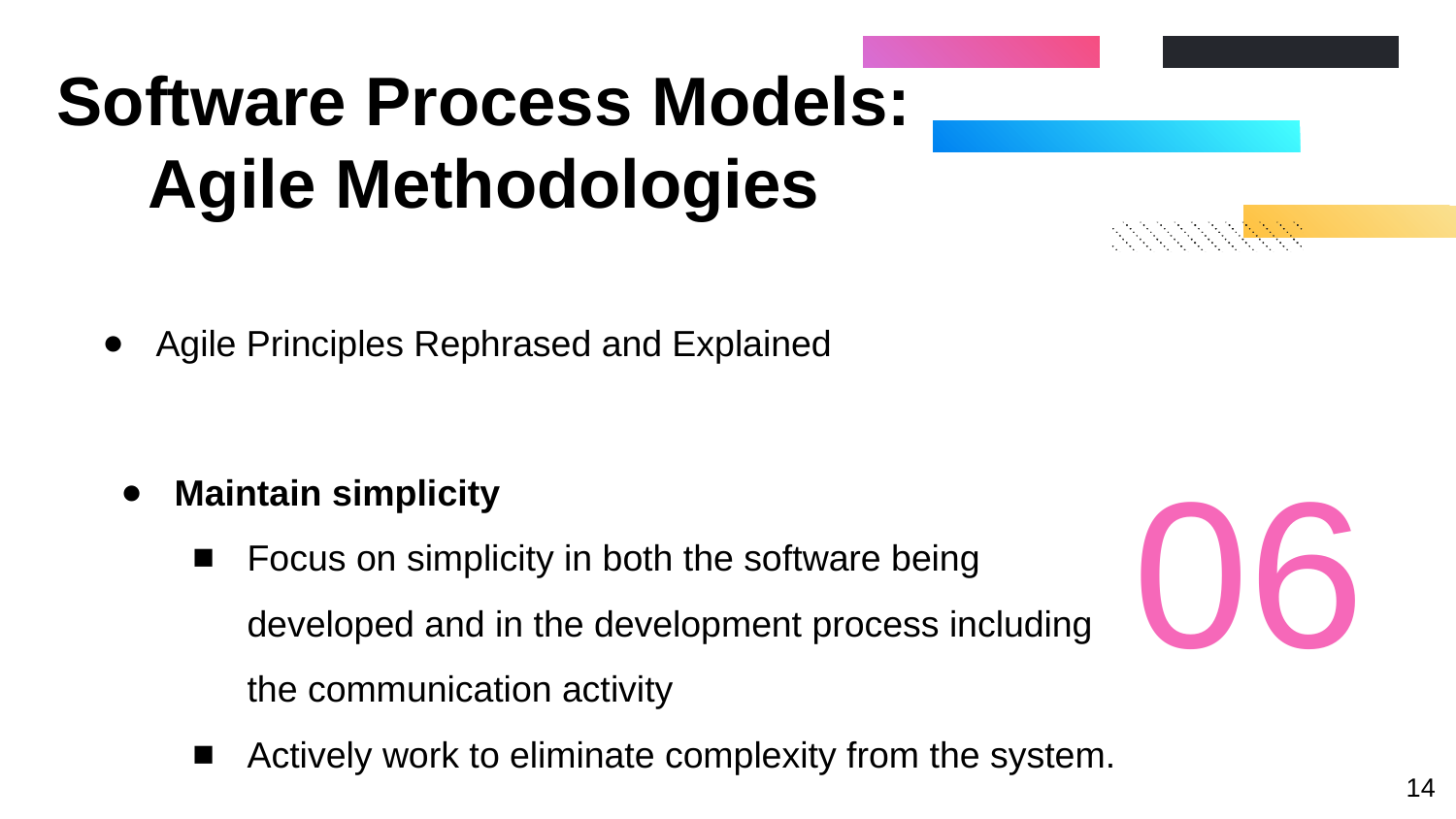

# Software Process Models: Agile Methodologies
Agile Principles Rephrased and Explained

06
Maintain simplicity
Focus on simplicity in both the software being developed and in the development process including the communication activity
Actively work to eliminate complexity from the system.

14